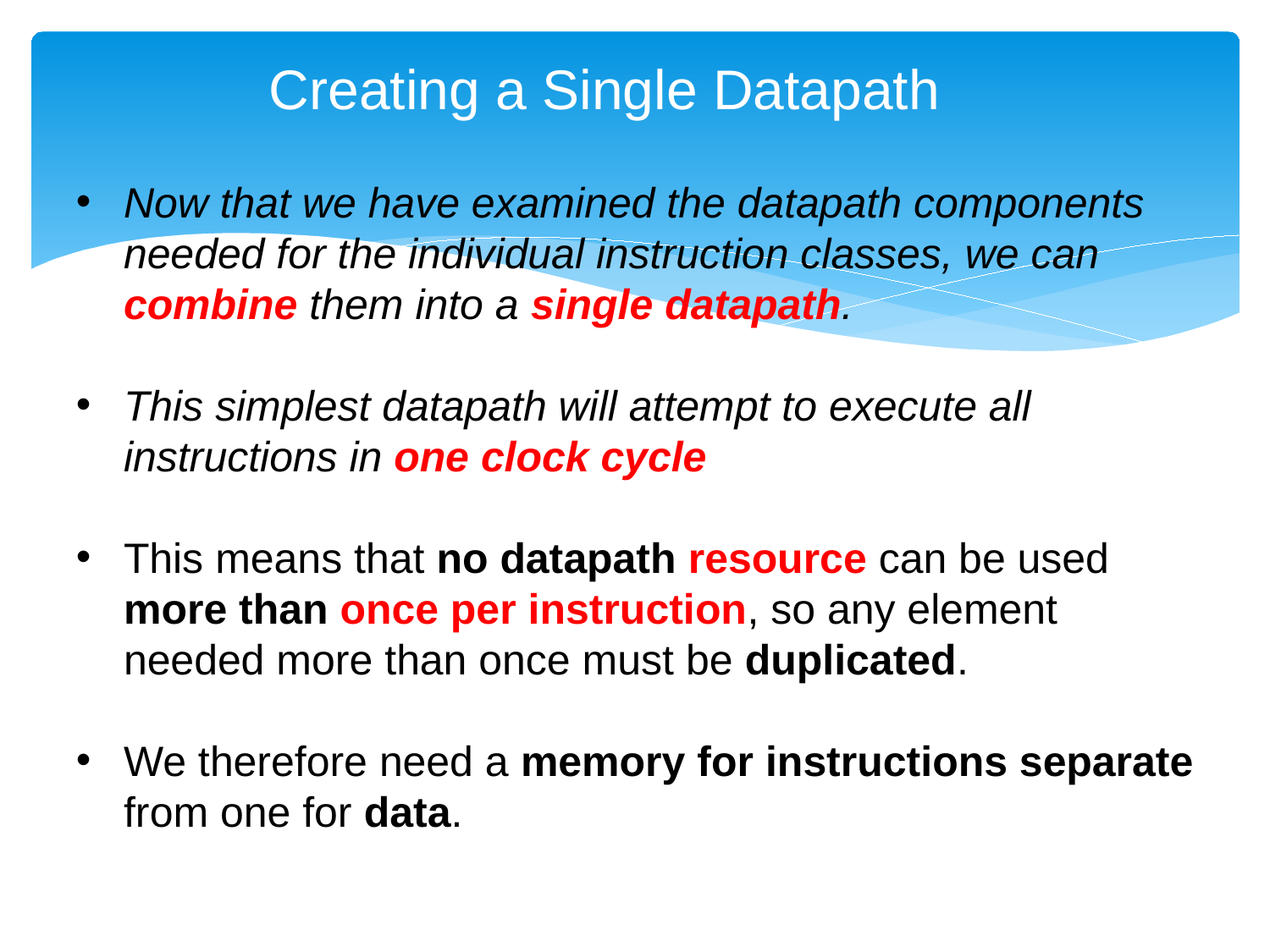

# Creating a Single Datapath
Now that we have examined the datapath components needed for the individual instruction classes, we can combine them into a single datapath.

This simplest datapath will attempt to execute all instructions in one clock cycle

This means that no datapath resource can be used more than once per instruction, so any element needed more than once must be duplicated.

We therefore need a memory for instructions separate from one for data.